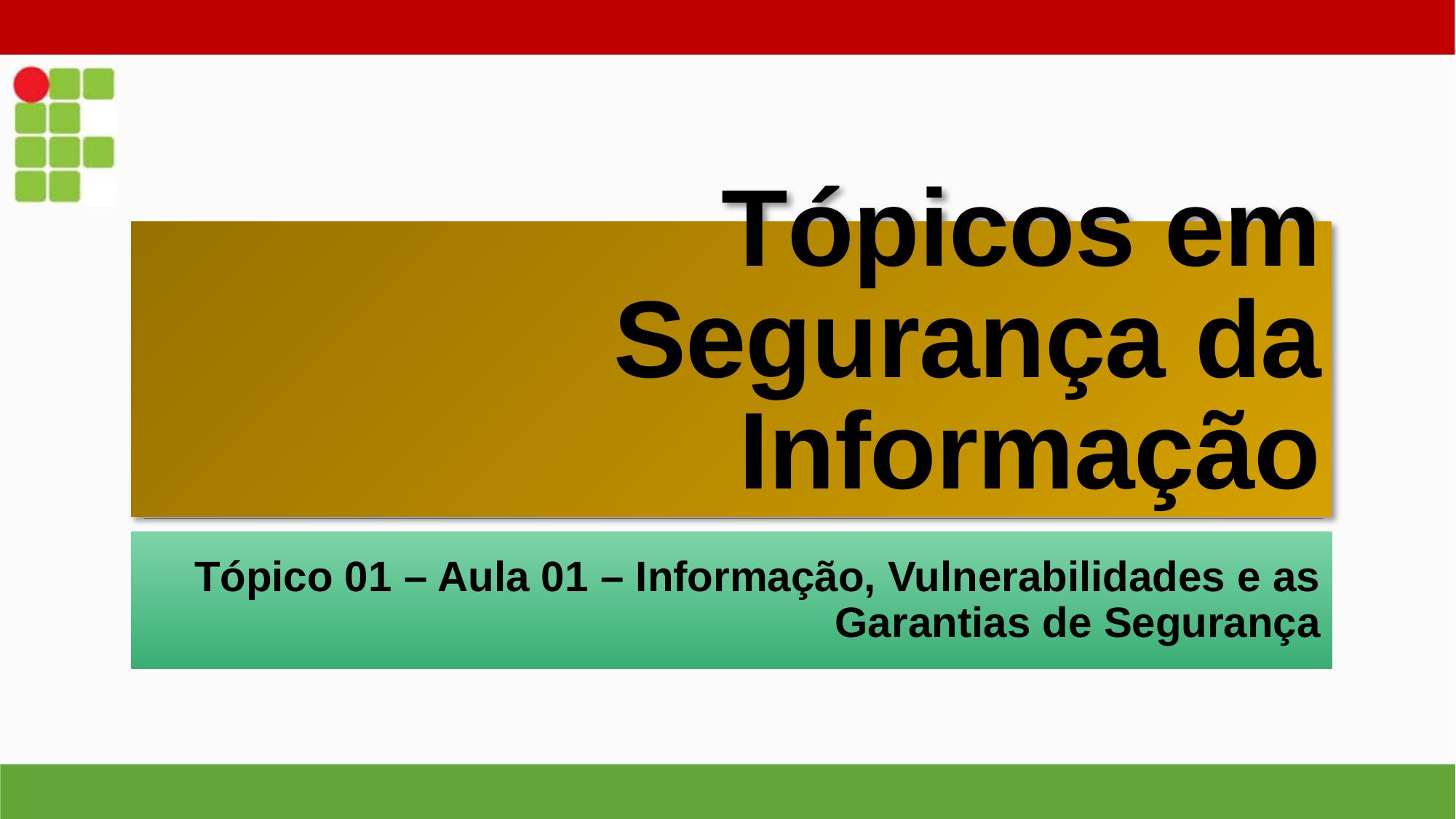

# Tópicos em Segurança da Informação
Tópico 01 – Aula 01 – Informação, Vulnerabilidades e as Garantias de Segurança